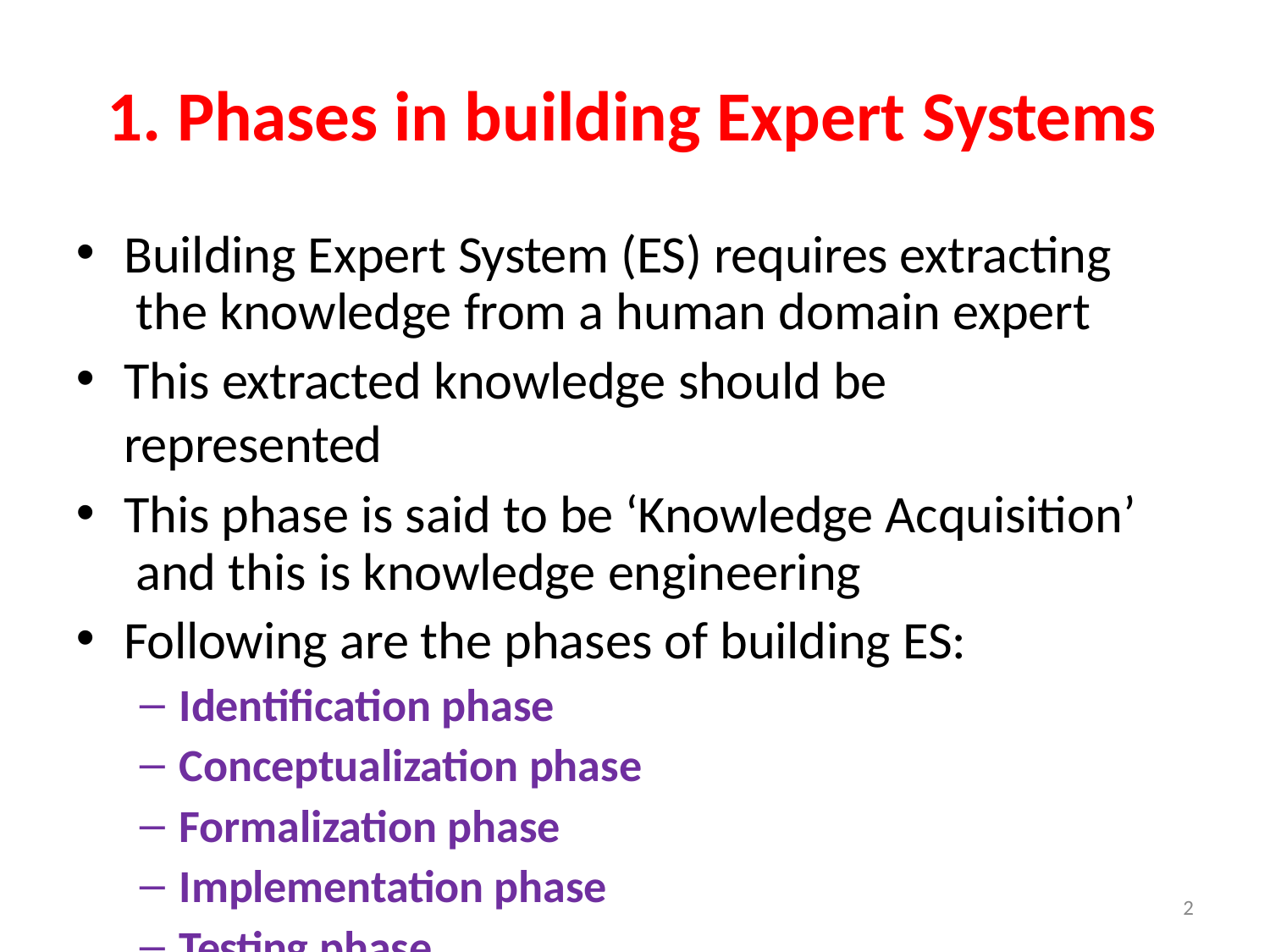

# 1. Phases in building Expert Systems
Building Expert System (ES) requires extracting  the knowledge from a human domain expert
This extracted knowledge should be represented
This phase is said to be ‘Knowledge Acquisition’  and this is knowledge engineering
Following are the phases of building ES:
Identification phase
Conceptualization phase
Formalization phase
Implementation phase
Testing phase
2